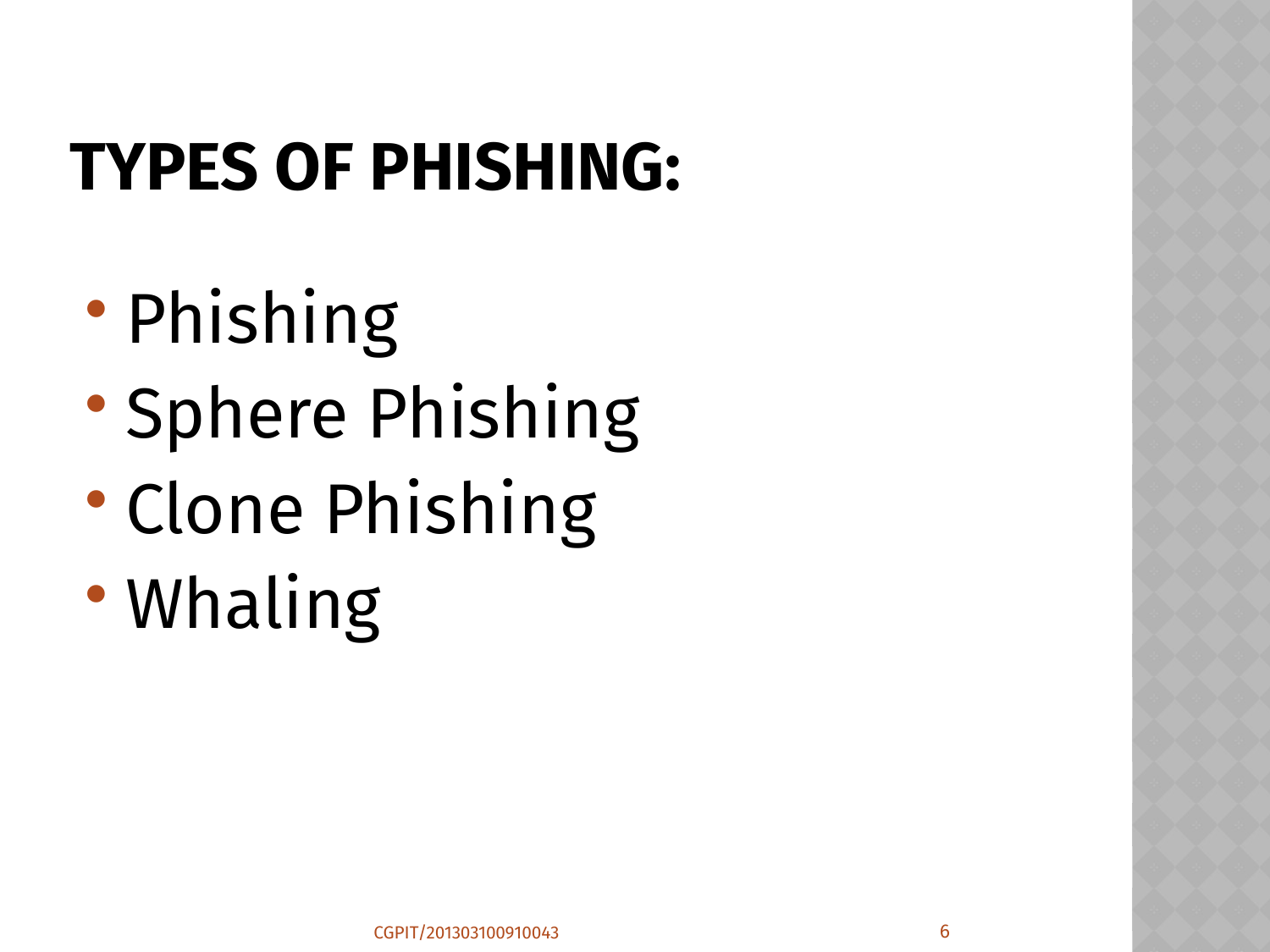

# Types Of Phishing:
Phishing
Sphere Phishing
Clone Phishing
Whaling
6
CGPIT/201303100910043